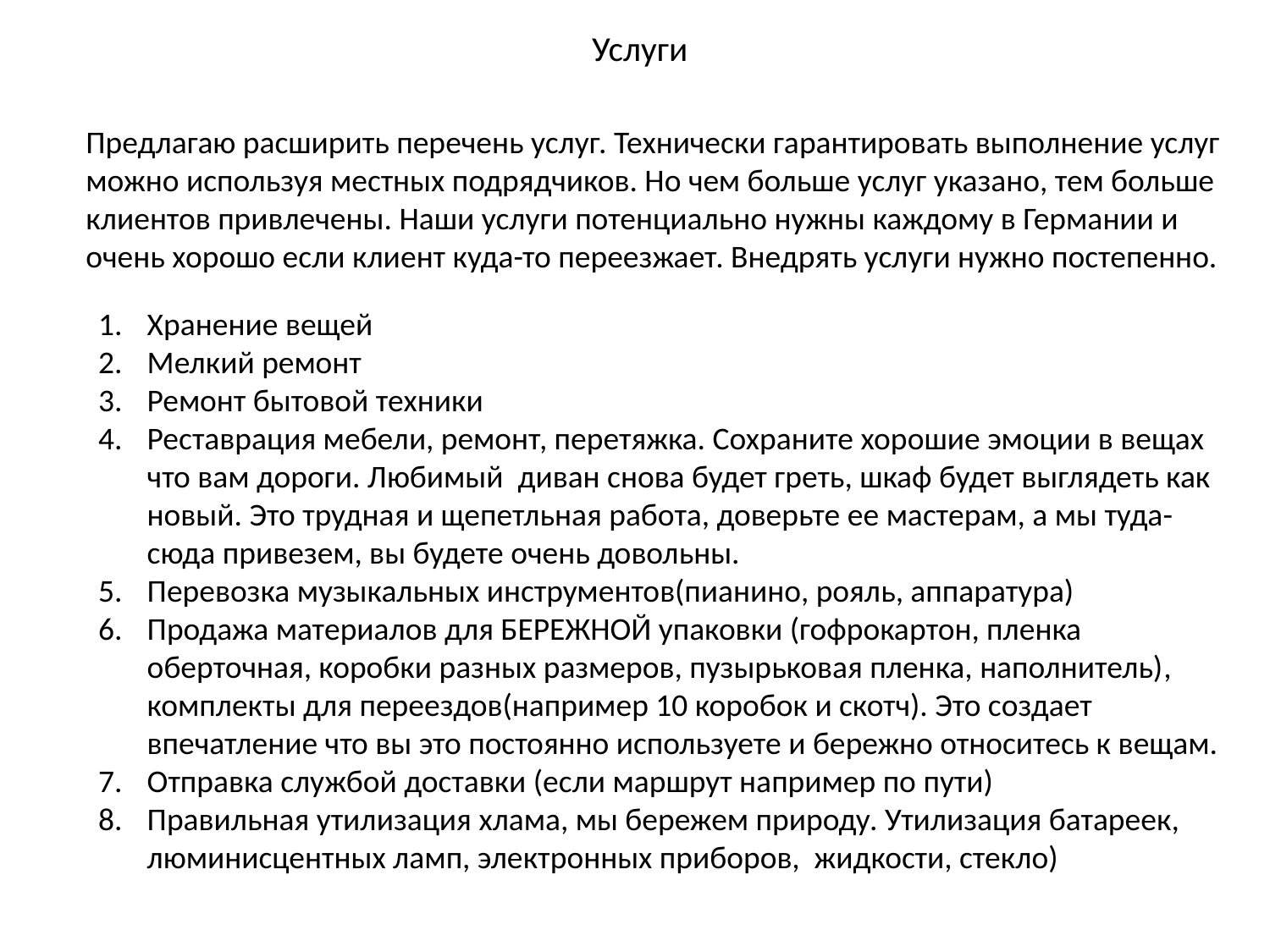

# Услуги
Предлагаю расширить перечень услуг. Технически гарантировать выполнение услуг можно используя местных подрядчиков. Но чем больше услуг указано, тем больше клиентов привлечены. Наши услуги потенциально нужны каждому в Германии и очень хорошо если клиент куда-то переезжает. Внедрять услуги нужно постепенно.
Хранение вещей
Мелкий ремонт
Ремонт бытовой техники
Реставрация мебели, ремонт, перетяжка. Сохраните хорошие эмоции в вещах что вам дороги. Любимый  диван снова будет греть, шкаф будет выглядеть как новый. Это трудная и щепетльная работа, доверьте ее мастерам, а мы туда-сюда привезем, вы будете очень довольны.
Перевозка музыкальных инструментов(пианино, рояль, аппаратура)
Продажа материалов для БЕРЕЖНОЙ упаковки (гофрокартон, пленка оберточная, коробки разных размеров, пузырьковая пленка, наполнитель), комплекты для переездов(например 10 коробок и скотч). Это создает впечатление что вы это постоянно используете и бережно относитесь к вещам.
Отправка службой доставки (если маршрут например по пути)
Правильная утилизация хлама, мы бережем природу. Утилизация батареек, люминисцентных ламп, электронных приборов,  жидкости, стекло)